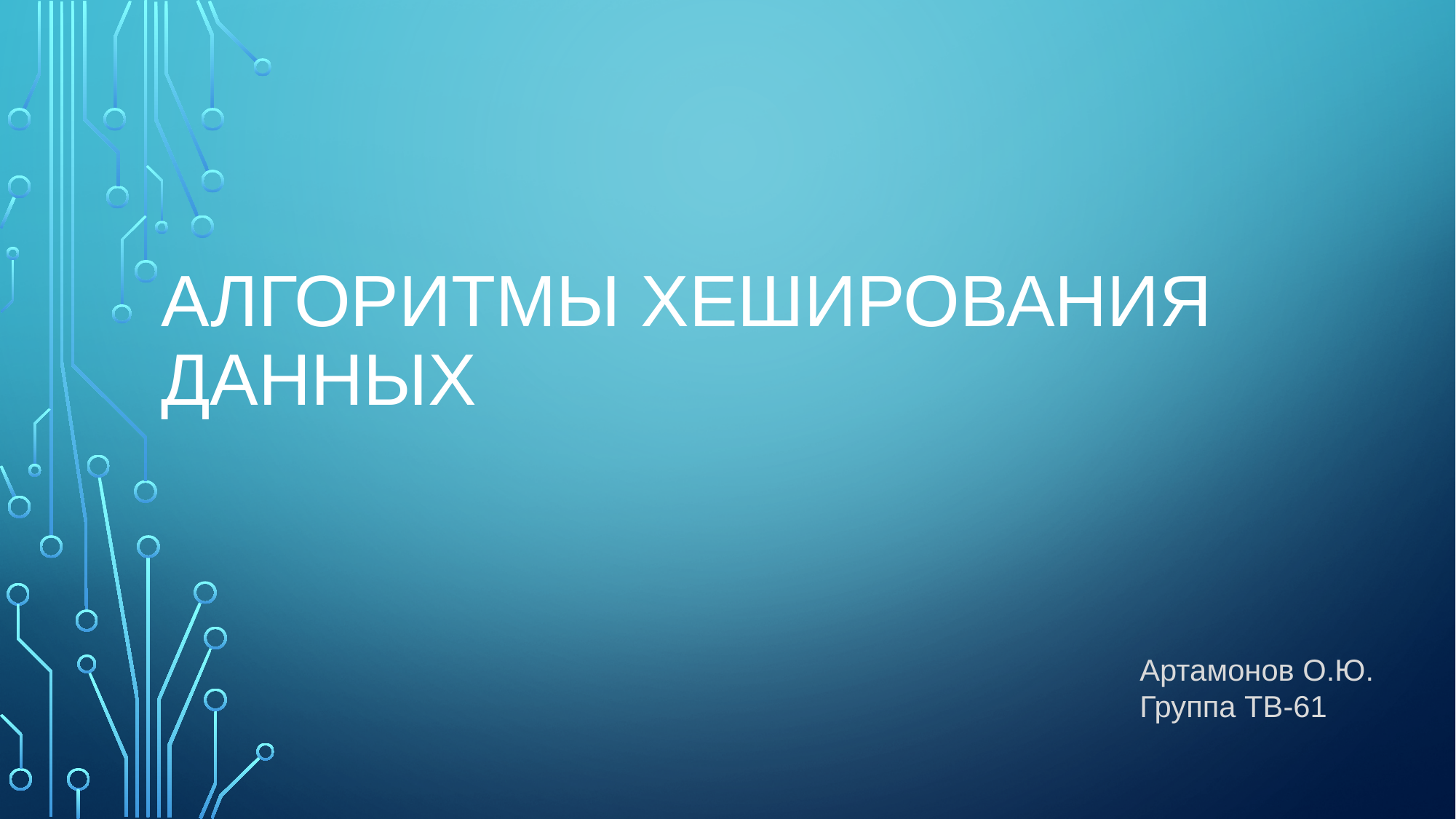

# Алгоритмы Хеширования данных
Артамонов О.Ю.
Группа ТВ-61